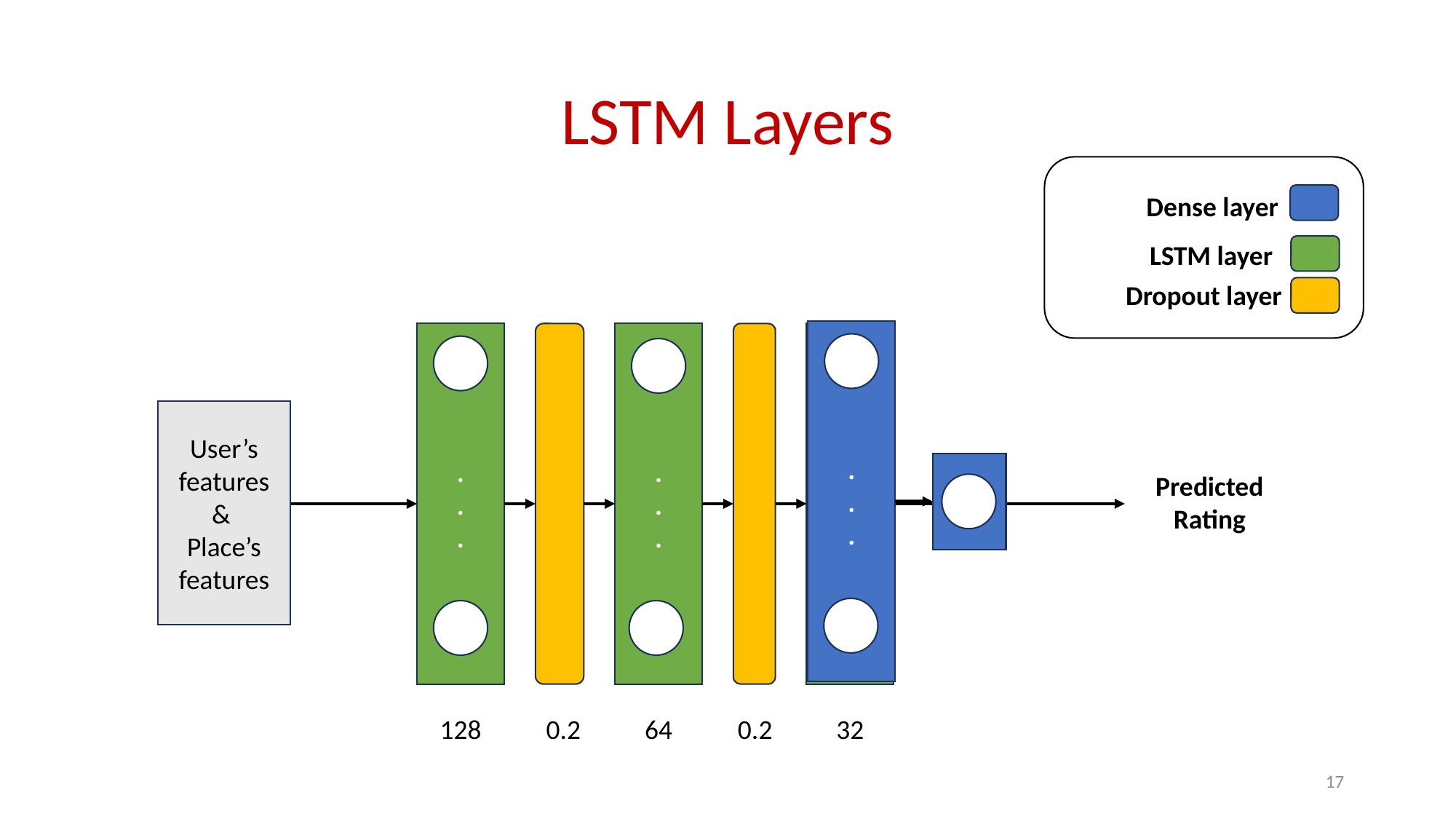

# LSTM Layers

Dense layer

LSTM layer
Dropout layer

.
.
.

.
.
.

.
.
.
.
.
.

User’s features
&
Place’s features

Predicted Rating

128
0.2
64
0.2
32
17